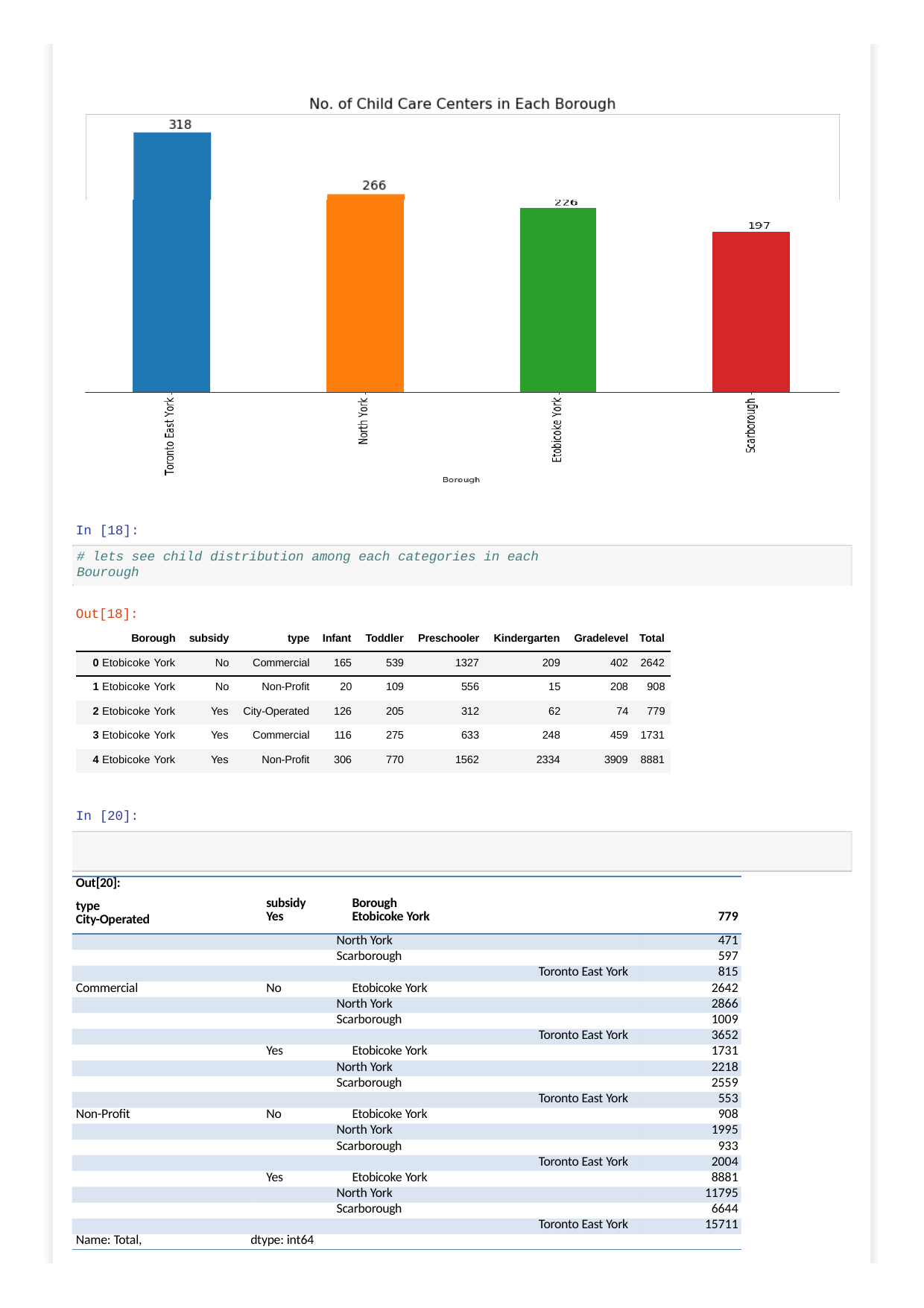

In [18]:
# lets see child distribution among each categories in each Bourough

Out[18]:

| Borough | subsidy | type | Infant | Toddler | Preschooler | Kindergarten | Gradelevel | Total |
| --- | --- | --- | --- | --- | --- | --- | --- | --- |
| 0 Etobicoke York | No | Commercial | 165 | 539 | 1327 | 209 | 402 | 2642 |
| 1 Etobicoke York | No | Non-Profit | 20 | 109 | 556 | 15 | 208 | 908 |
| 2 Etobicoke York | Yes | City-Operated | 126 | 205 | 312 | 62 | 74 | 779 |
| 3 Etobicoke York | Yes | Commercial | 116 | 275 | 633 | 248 | 459 | 1731 |
| 4 Etobicoke York | Yes | Non-Profit | 306 | 770 | 1562 | 2334 | 3909 | 8881 |
In [20]:

| Out[20]: type City-Operated | subsidy Borough Yes Etobicoke York | 779 |
| --- | --- | --- |
|  | North York | 471 |
|  | Scarborough | 597 |
|  | Toronto East York | 815 |
| Commercial | No Etobicoke York | 2642 |
|  | North York | 2866 |
|  | Scarborough | 1009 |
|  | Toronto East York | 3652 |
|  | Yes Etobicoke York | 1731 |
|  | North York | 2218 |
|  | Scarborough | 2559 |
|  | Toronto East York | 553 |
| Non-Profit | No Etobicoke York | 908 |
|  | North York | 1995 |
|  | Scarborough | 933 |
|  | Toronto East York | 2004 |
|  | Yes Etobicoke York | 8881 |
|  | North York | 11795 |
|  | Scarborough | 6644 |
|  | Toronto East York | 15711 |
| Name: Total, | dtype: int64 |  |